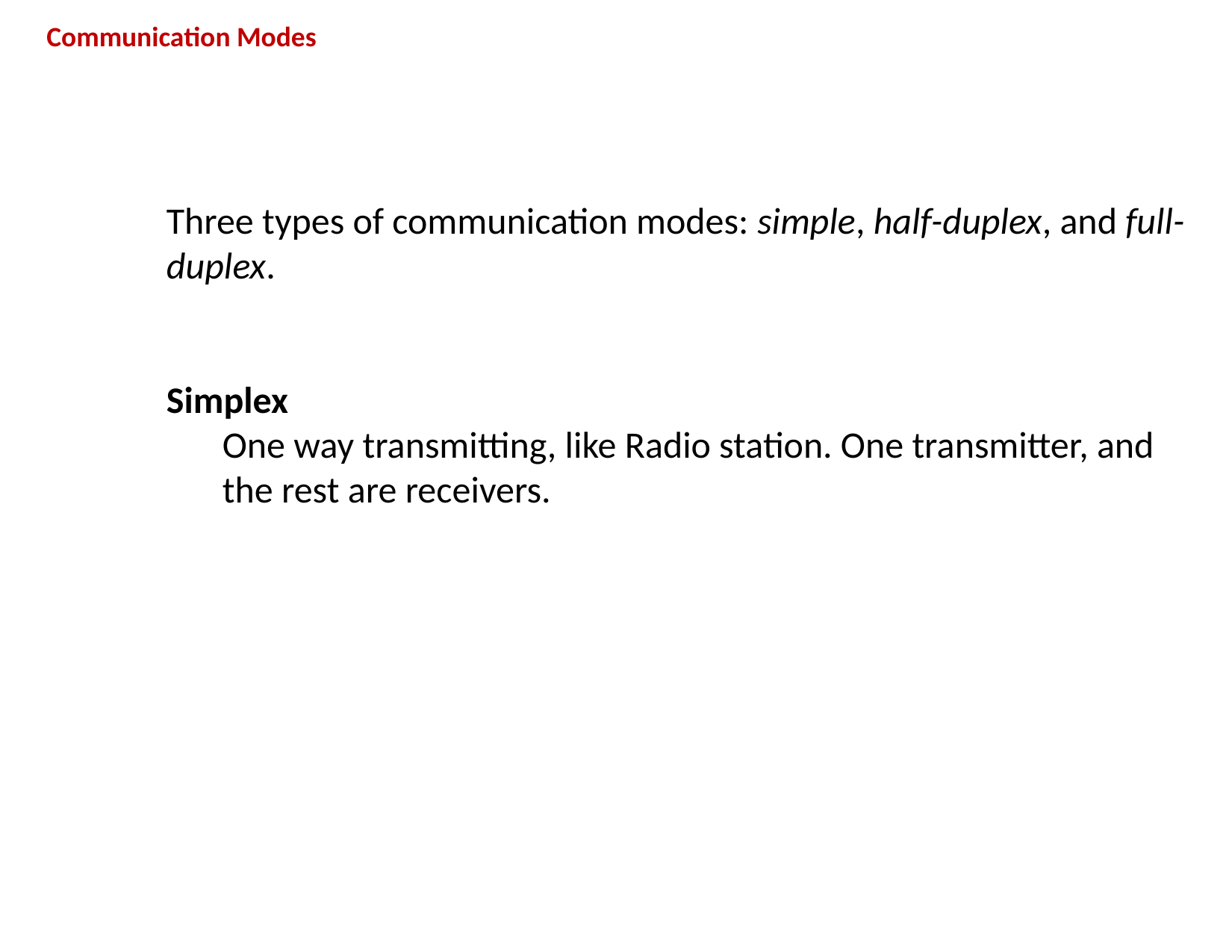

# Communication Modes
Three types of communication modes: simple, half-duplex, and full-duplex.

Simplex
One way transmitting, like Radio station. One transmitter, and the rest are receivers.